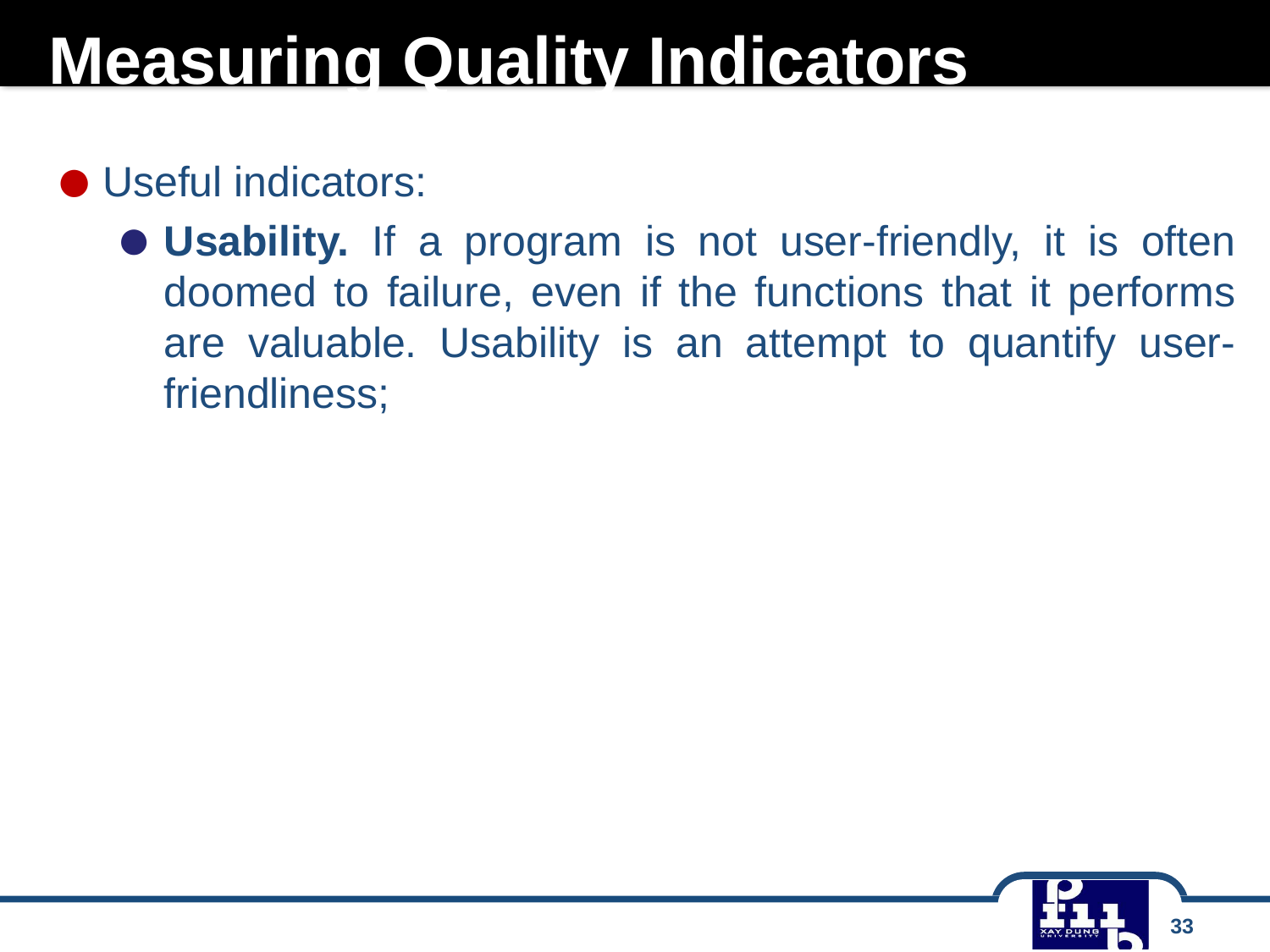

# Measuring Quality Indicators
Useful indicators:
Usability. If a program is not user-friendly, it is often doomed to failure, even if the functions that it performs are valuable. Usability is an attempt to quantify user-friendliness;
33